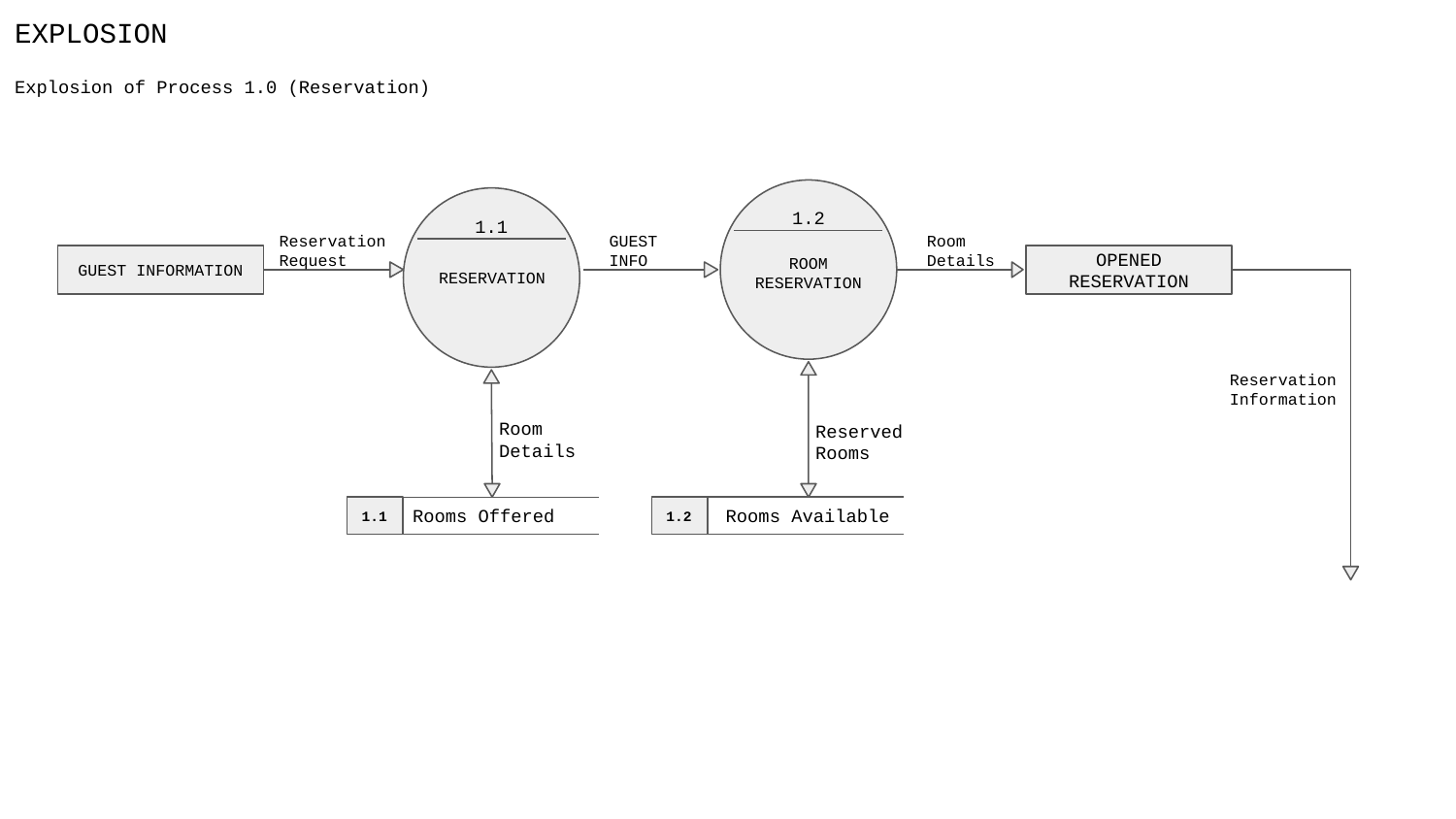

EXPLOSION

Explosion of Process 1.0 (Reservation)

1.2
1.1
Room Details
Reservation Request
GUEST INFO
ROOM
RESERVATION
GUEST INFORMATION
OPENED RESERVATION
RESERVATION

Reservation
Information

Room Details
Reserved Rooms

Rooms Offered

Rooms Available
1.1
1.2